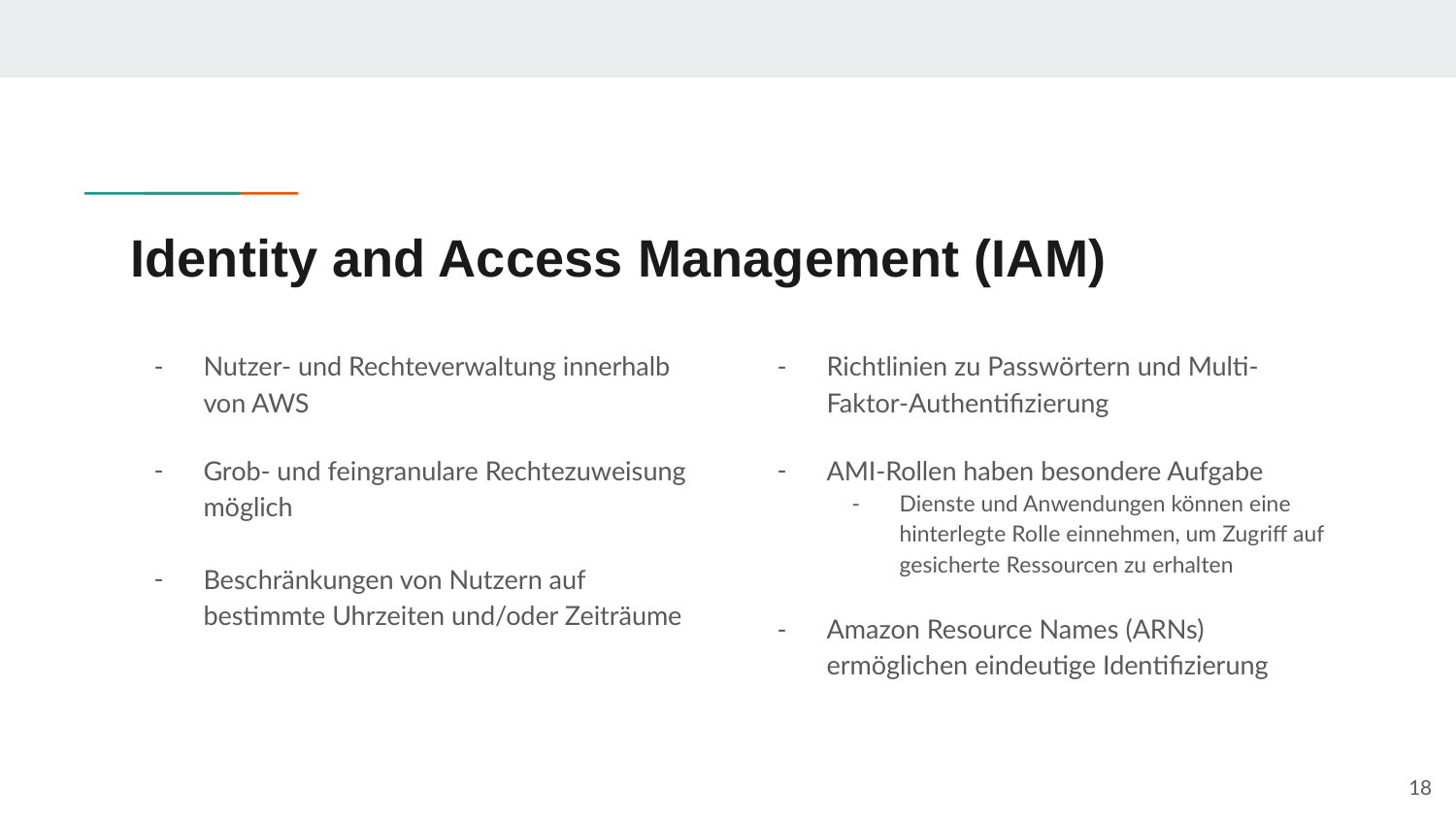

# Identity and Access Management (IAM)
Nutzer- und Rechteverwaltung innerhalb von AWS
Grob- und feingranulare Rechtezuweisung möglich
Beschränkungen von Nutzern auf bestimmte Uhrzeiten und/oder Zeiträume
Richtlinien zu Passwörtern und Multi-Faktor-Authentifizierung
AMI-Rollen haben besondere Aufgabe
Dienste und Anwendungen können eine hinterlegte Rolle einnehmen, um Zugriff auf gesicherte Ressourcen zu erhalten
Amazon Resource Names (ARNs) ermöglichen eindeutige Identifizierung
18